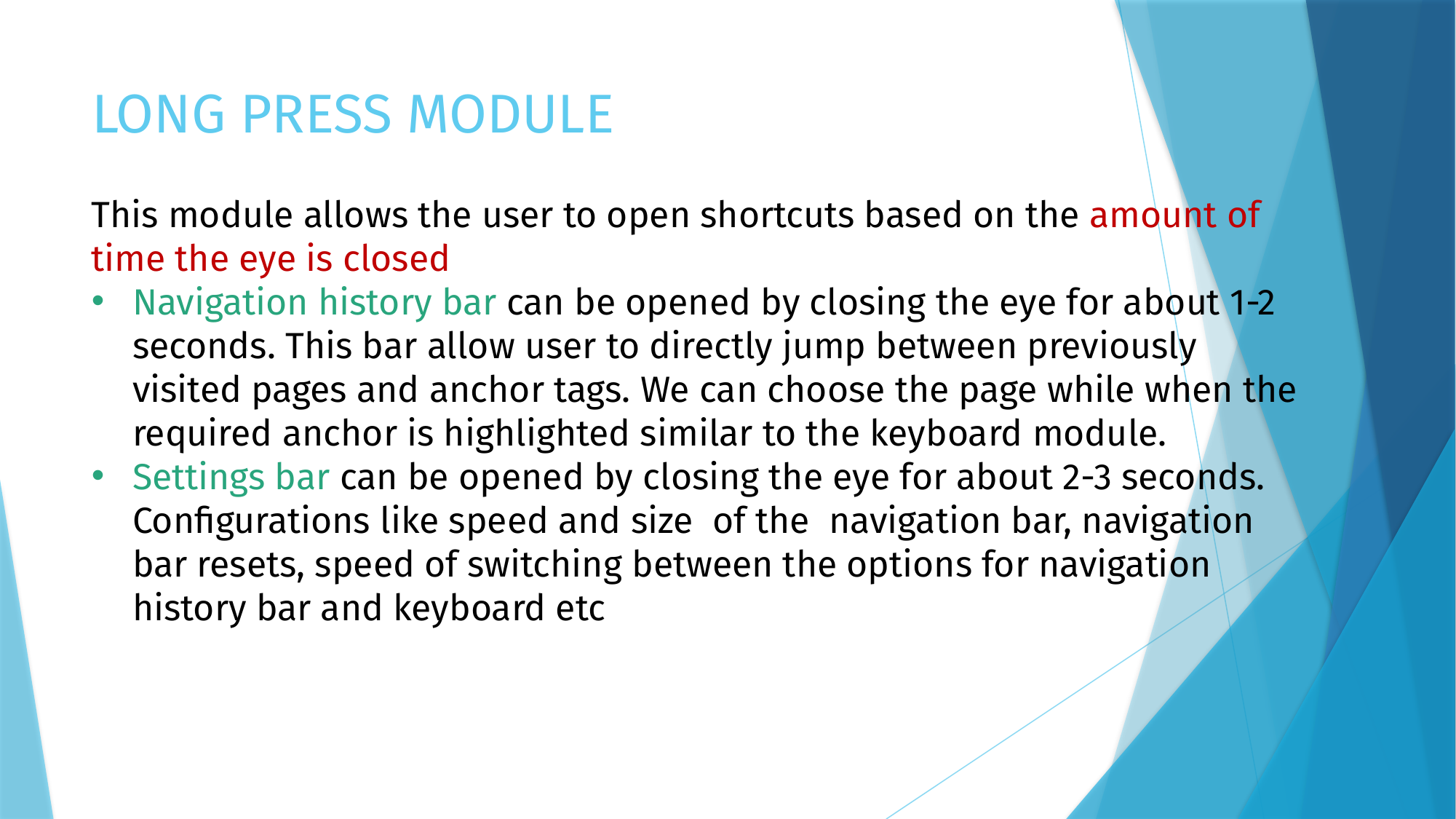

# LONG PRESS MODULE
This module allows the user to open shortcuts based on the amount of time the eye is closed
Navigation history bar can be opened by closing the eye for about 1-2 seconds. This bar allow user to directly jump between previously visited pages and anchor tags. We can choose the page while when the required anchor is highlighted similar to the keyboard module.
Settings bar can be opened by closing the eye for about 2-3 seconds. Configurations like speed and size  of the  navigation bar, navigation bar resets, speed of switching between the options for navigation history bar and keyboard etc